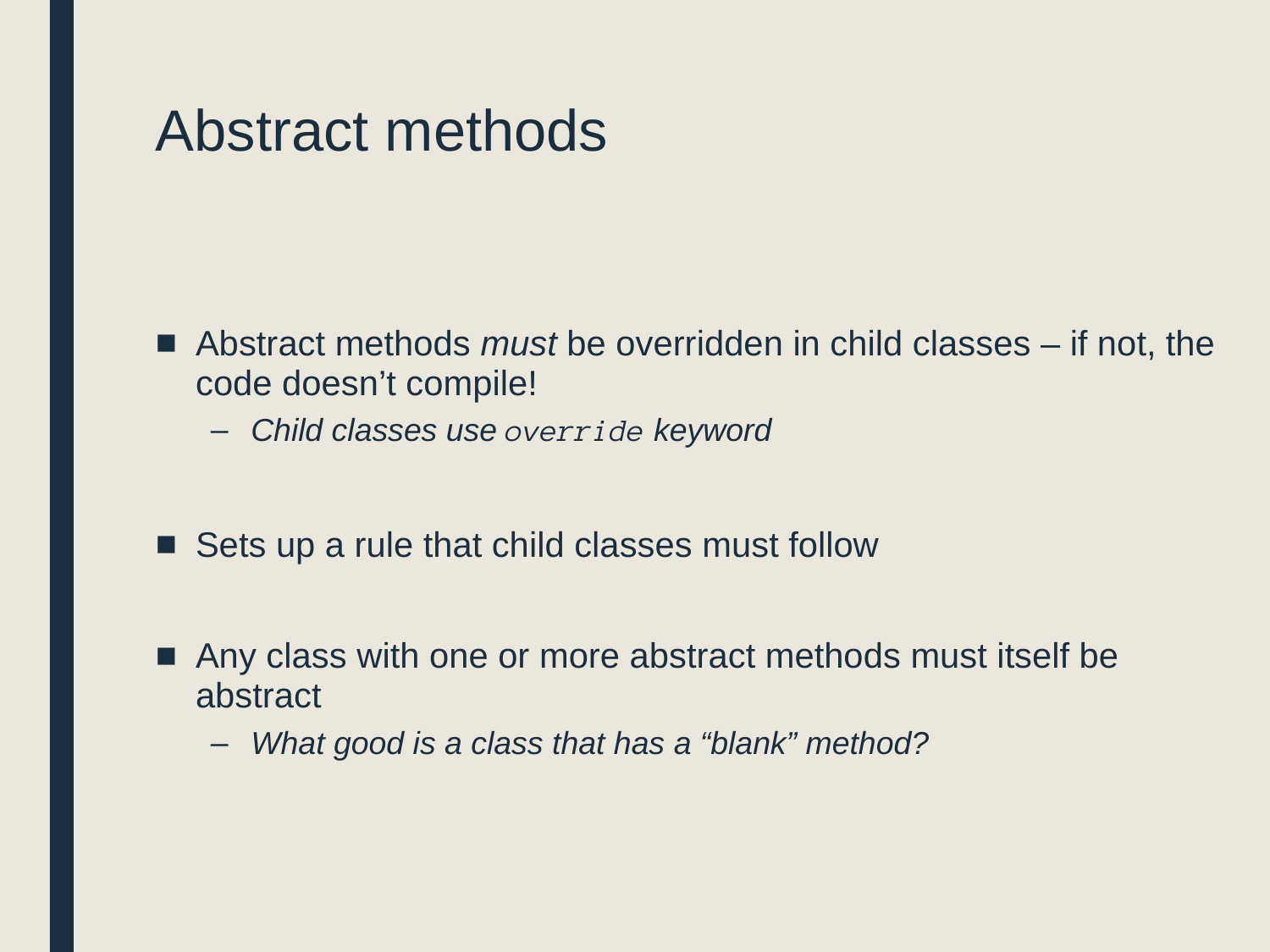

# Abstract methods
Abstract methods must be overridden in child classes – if not, the code doesn’t compile!
Child classes use override keyword

Sets up a rule that child classes must follow

Any class with one or more abstract methods must itself be abstract
What good is a class that has a “blank” method?